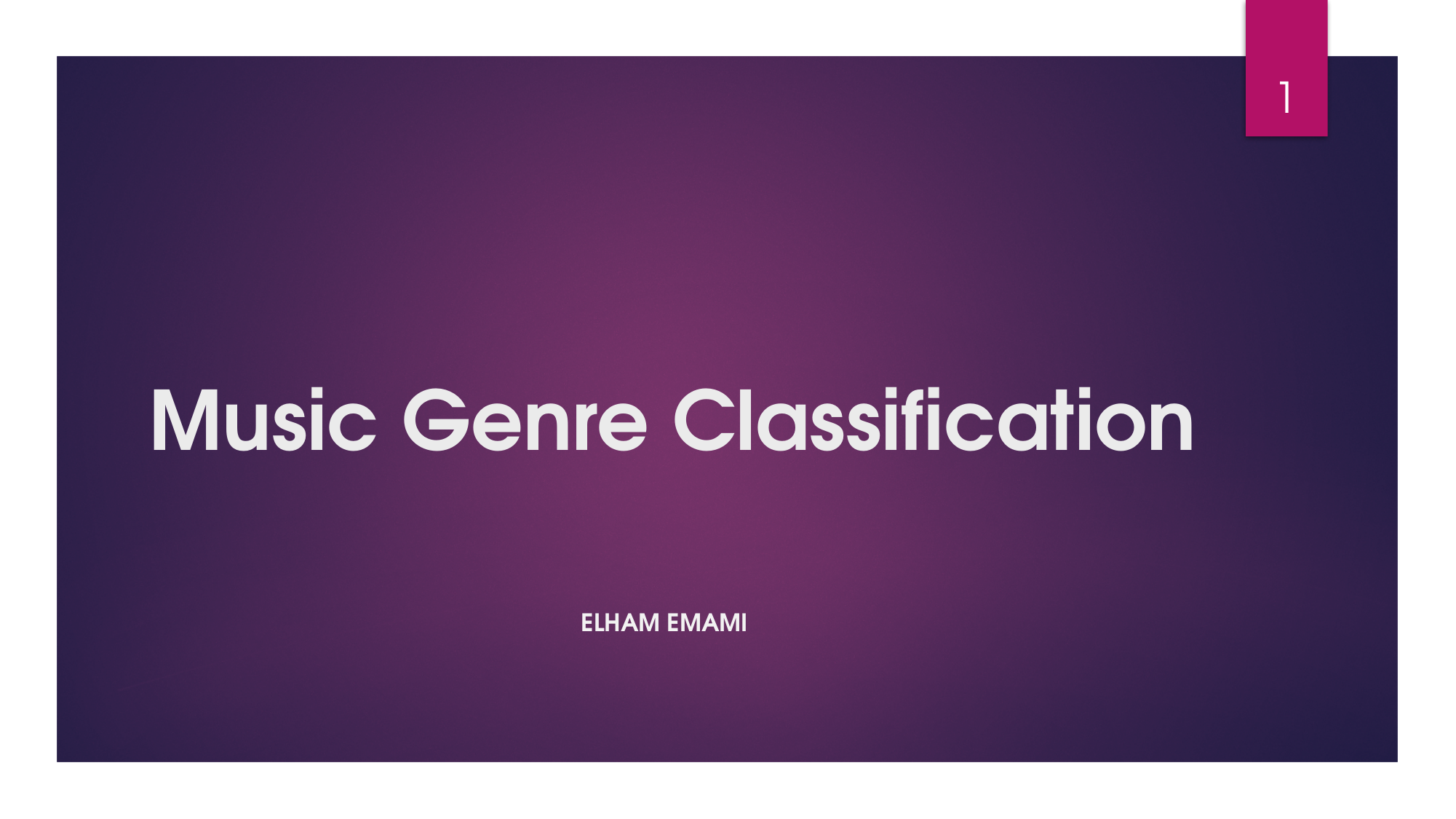

1
# Music Genre Classification
ELHAM EMAMI